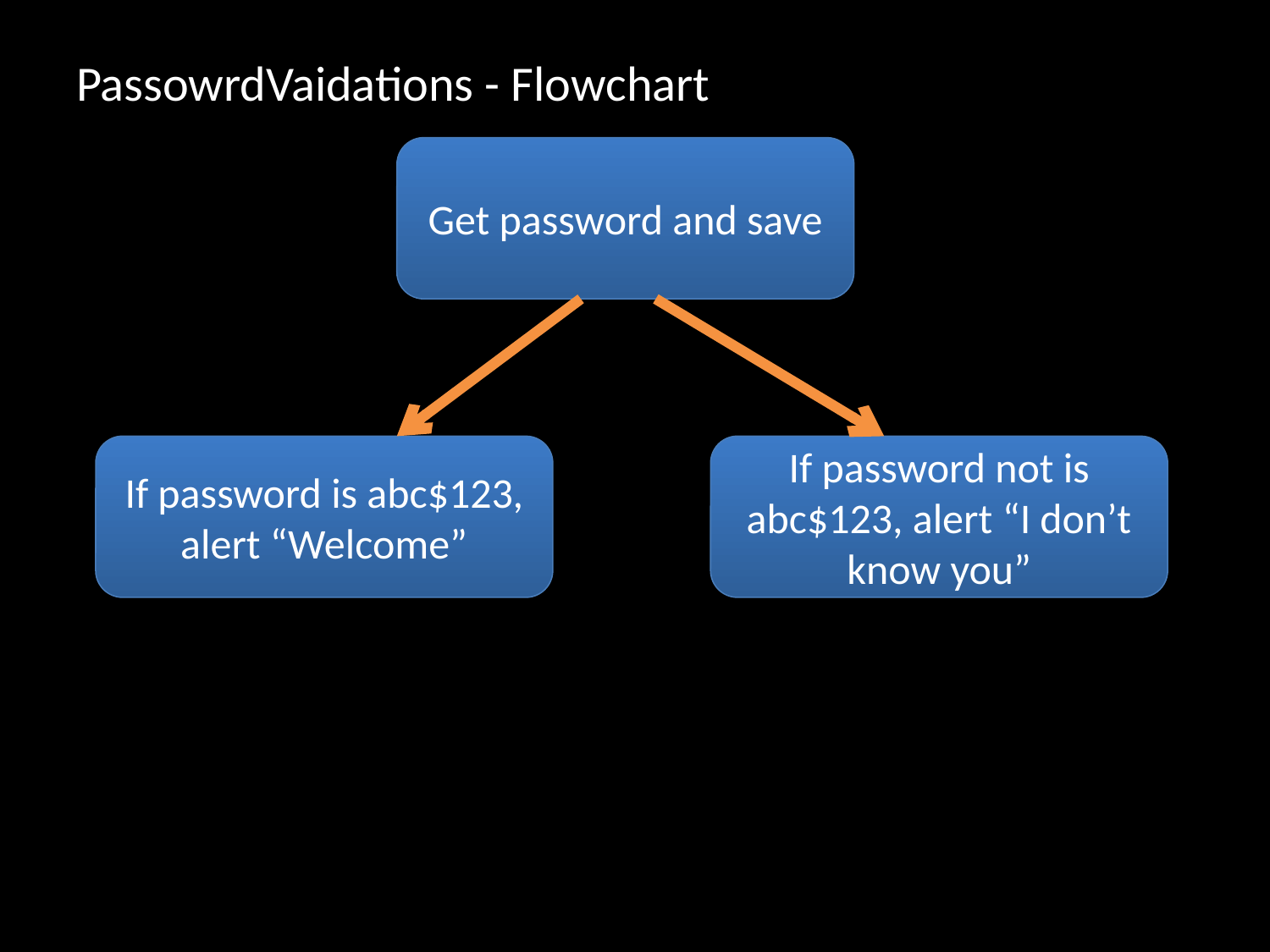

# PassowrdVaidations - Flowchart
Get password and save
If password is abc$123, alert “Welcome”
If password not is abc$123, alert “I don’t know you”